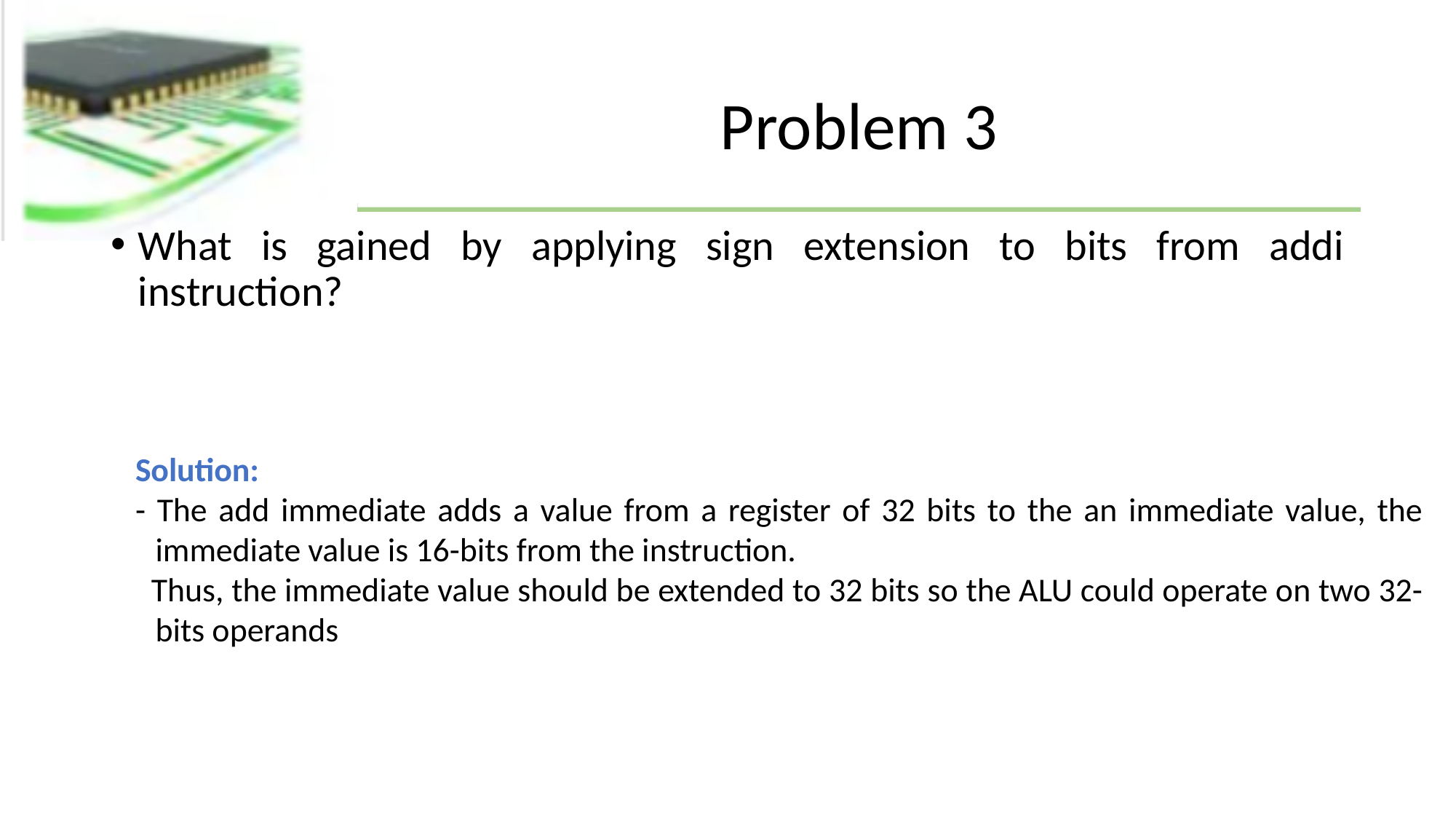

# Problem 3
What is gained by applying sign extension to bits from addi instruction?

Solution:
- The add immediate adds a value from a register of 32 bits to the an immediate value, the immediate value is 16-bits from the instruction.
  Thus, the immediate value should be extended to 32 bits so the ALU could operate on two 32-bits operands